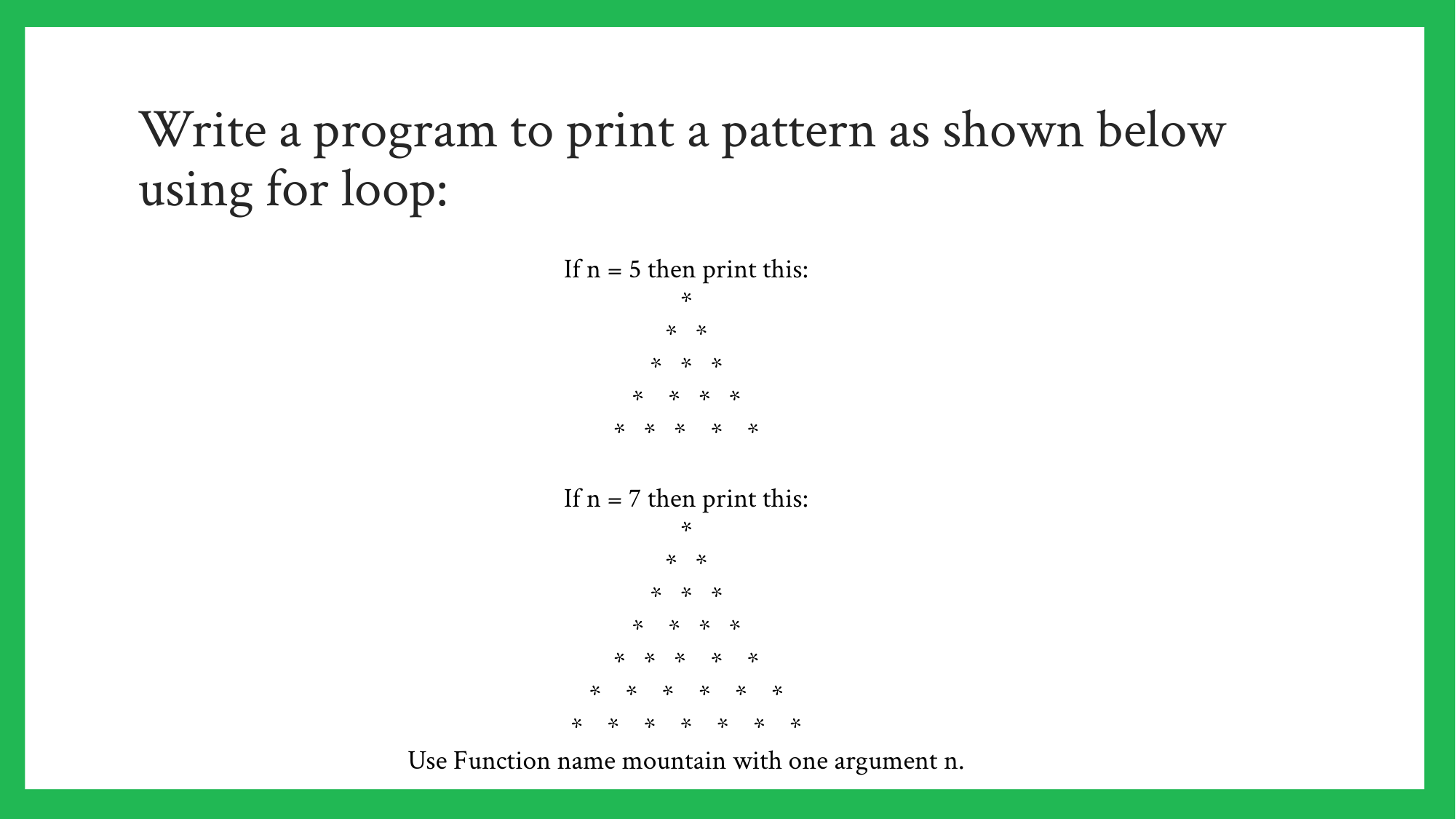

# Write a program to print a pattern as shown below using for loop:
If n = 5 then print this:
*
*   *
*   *   *
*    *   *   *
*   *   *    *    *

If n = 7 then print this:
*
*   *
*   *   *
*    *   *   *
*   *   *    *    *
*    *    *    *    *    *
*    *    *    *    *    *    *
Use Function name mountain with one argument n.